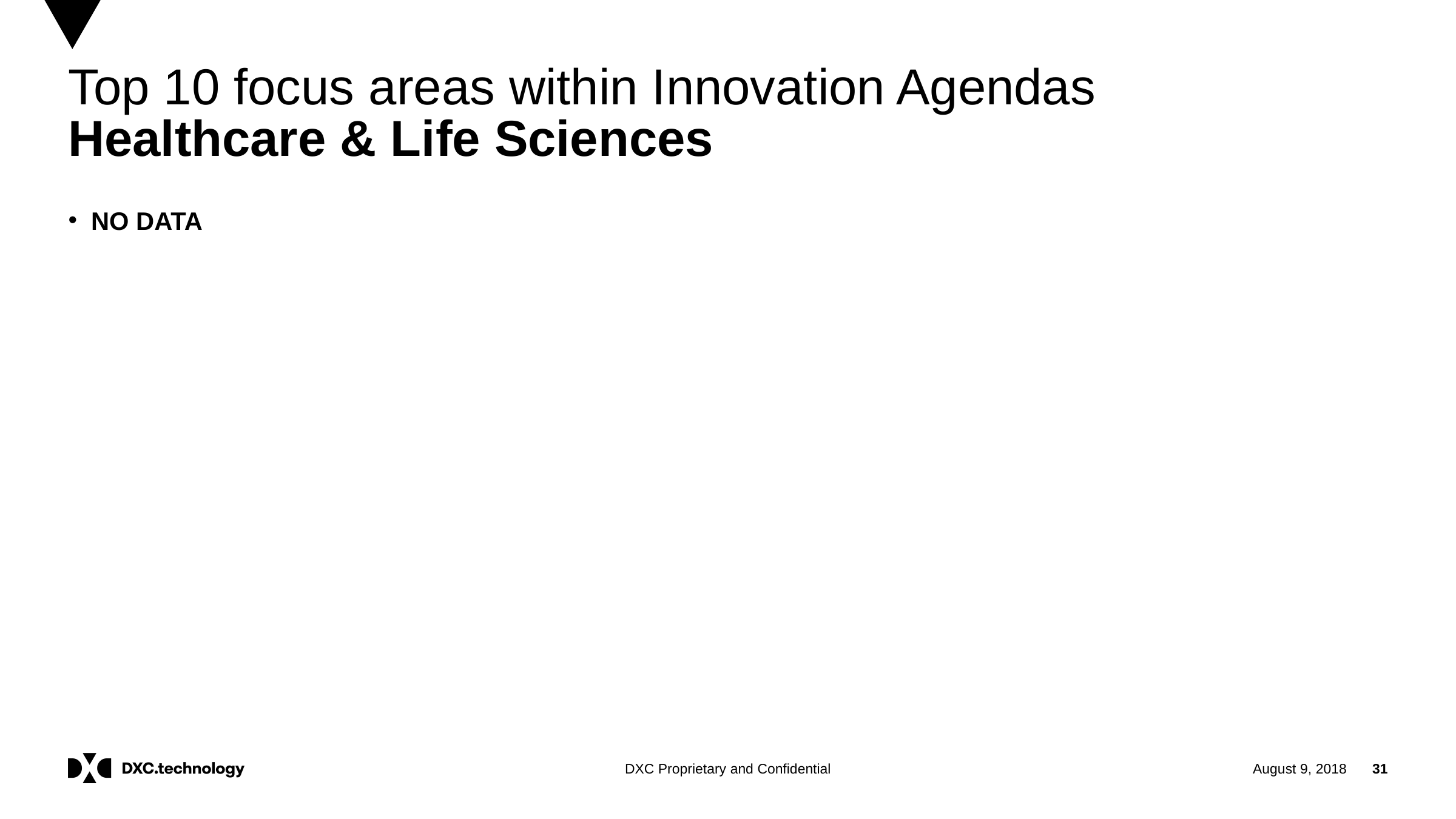

# Top 10 focus areas within Innovation Agendas Healthcare & Life Sciences
NO DATA